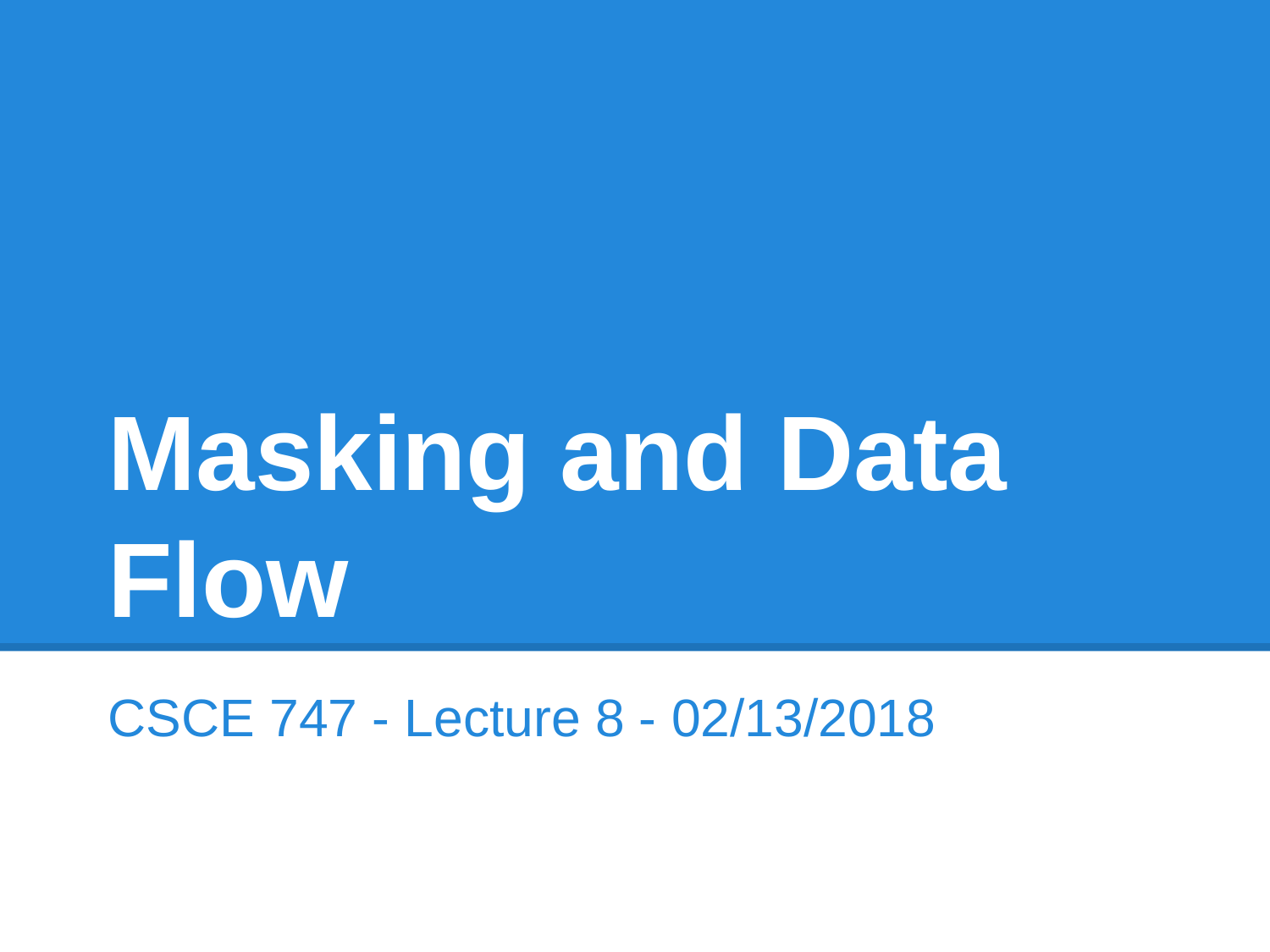

# Masking and Data Flow
CSCE 747 - Lecture 8 - 02/13/2018